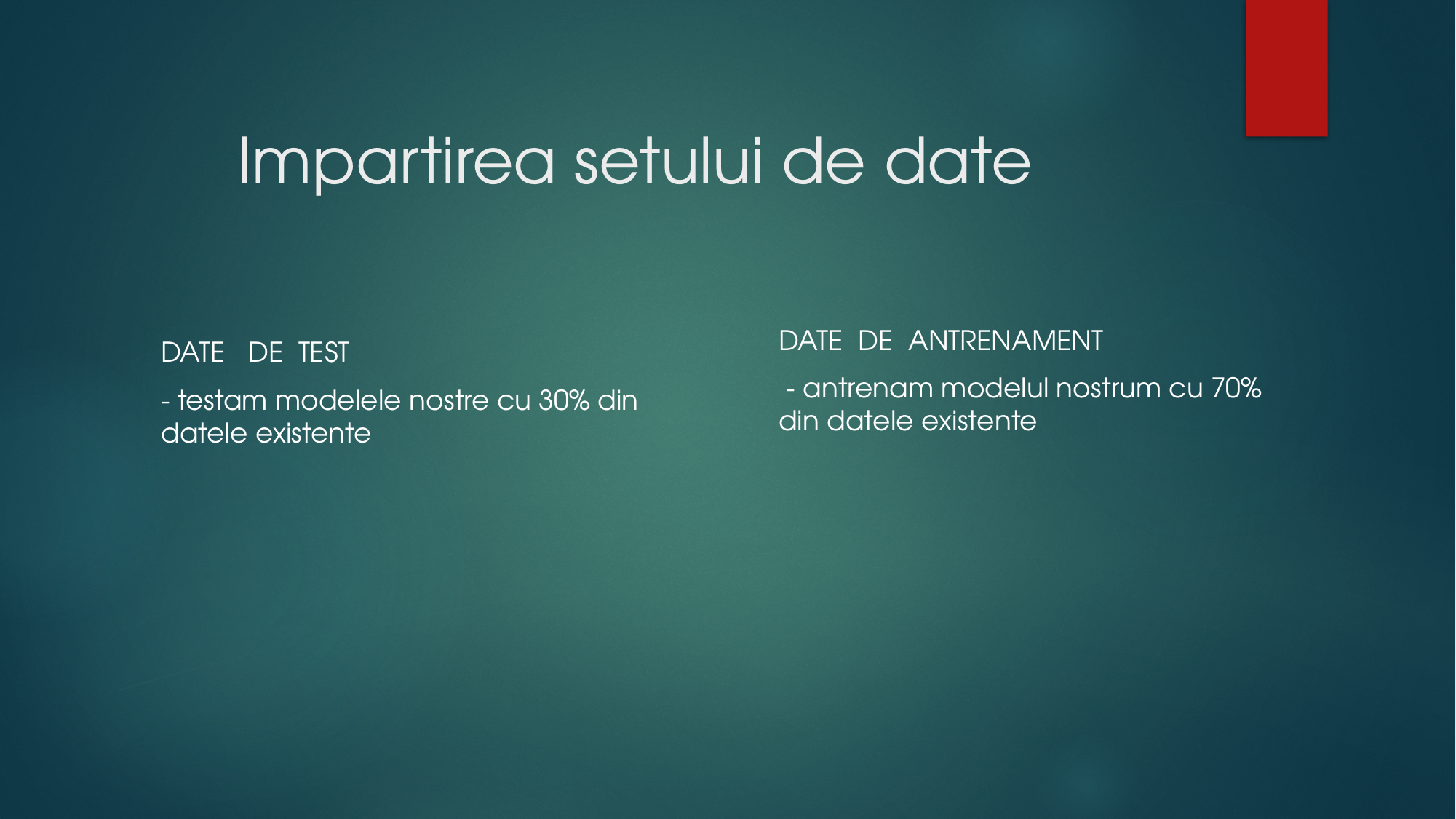

# Impartirea setului de date
DATE  DE  ANTRENAMENT
 - antrenam modelul nostrum cu 70% din datele existente
DATE   DE  TEST
- testam modelele nostre cu 30% din datele existente